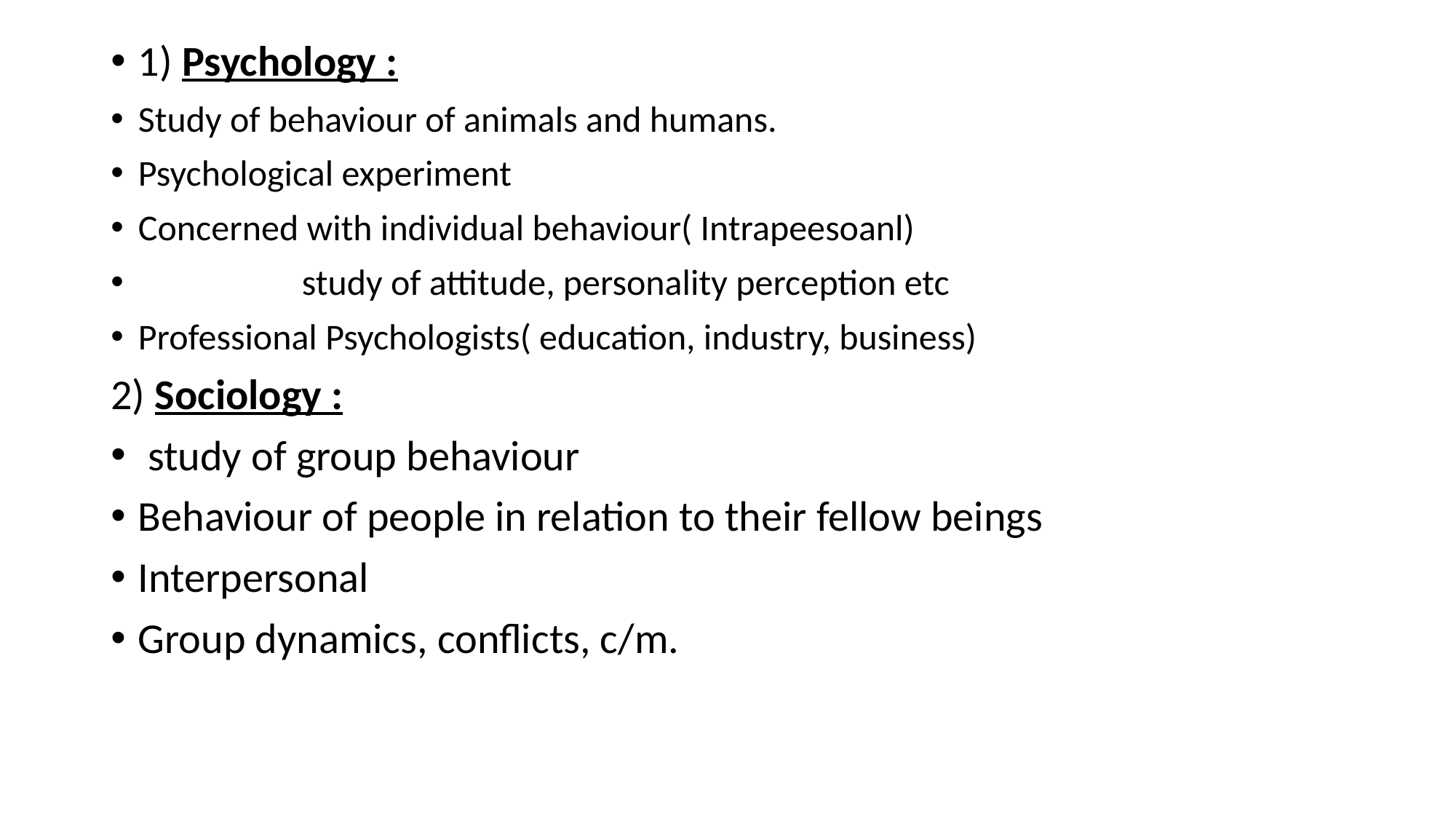

1) Psychology :
Study of behaviour of animals and humans.
Psychological experiment
Concerned with individual behaviour( Intrapeesoanl)
                    study of attitude, personality perception etc
Professional Psychologists( education, industry, business)
2) Sociology :
 study of group behaviour
Behaviour of people in relation to their fellow beings
Interpersonal
Group dynamics, conflicts, c/m.